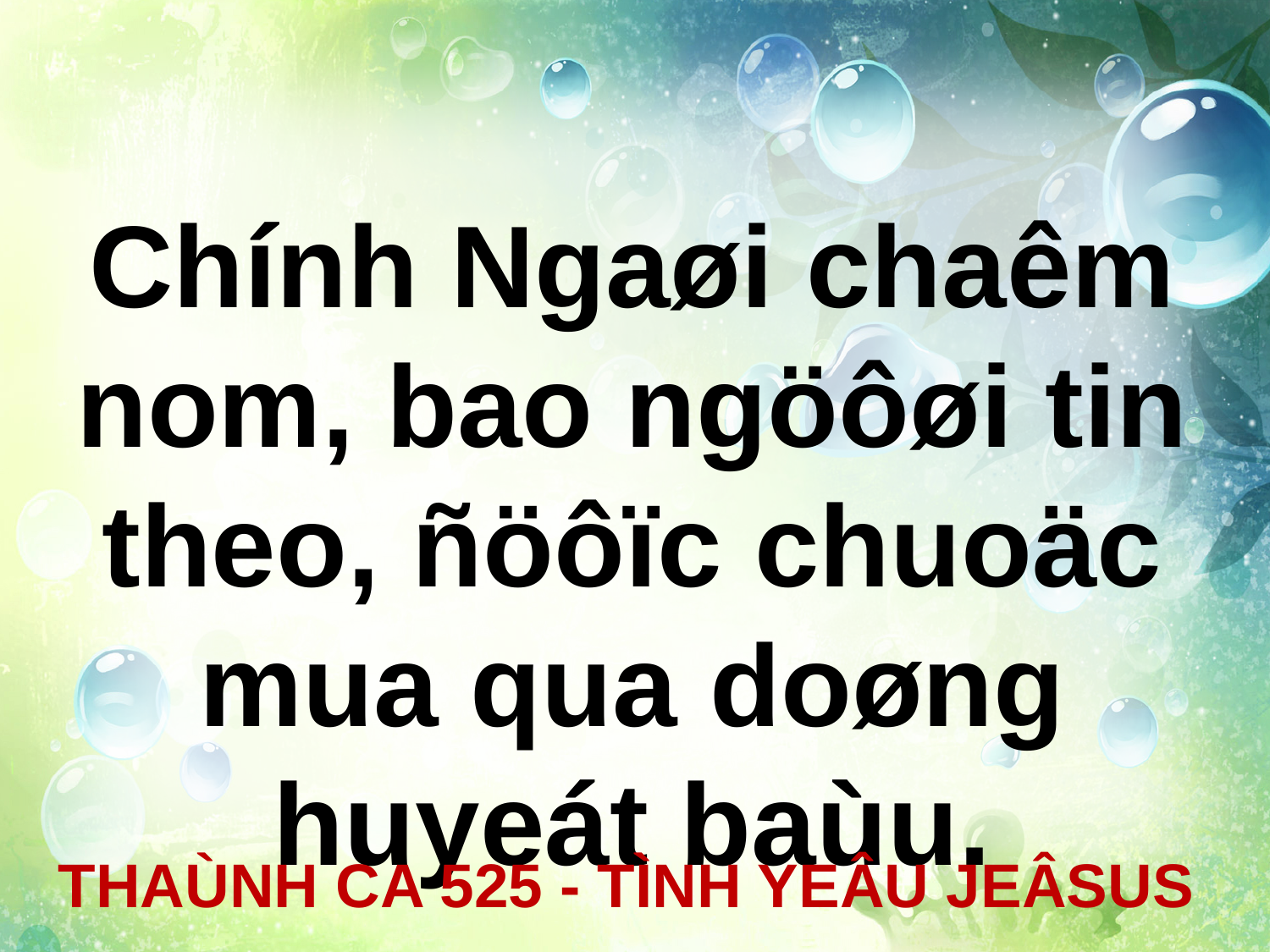

Chính Ngaøi chaêm nom, bao ngöôøi tin theo, ñöôïc chuoäc mua qua doøng huyeát baùu.
THAÙNH CA 525 - TÌNH YEÂU JEÂSUS